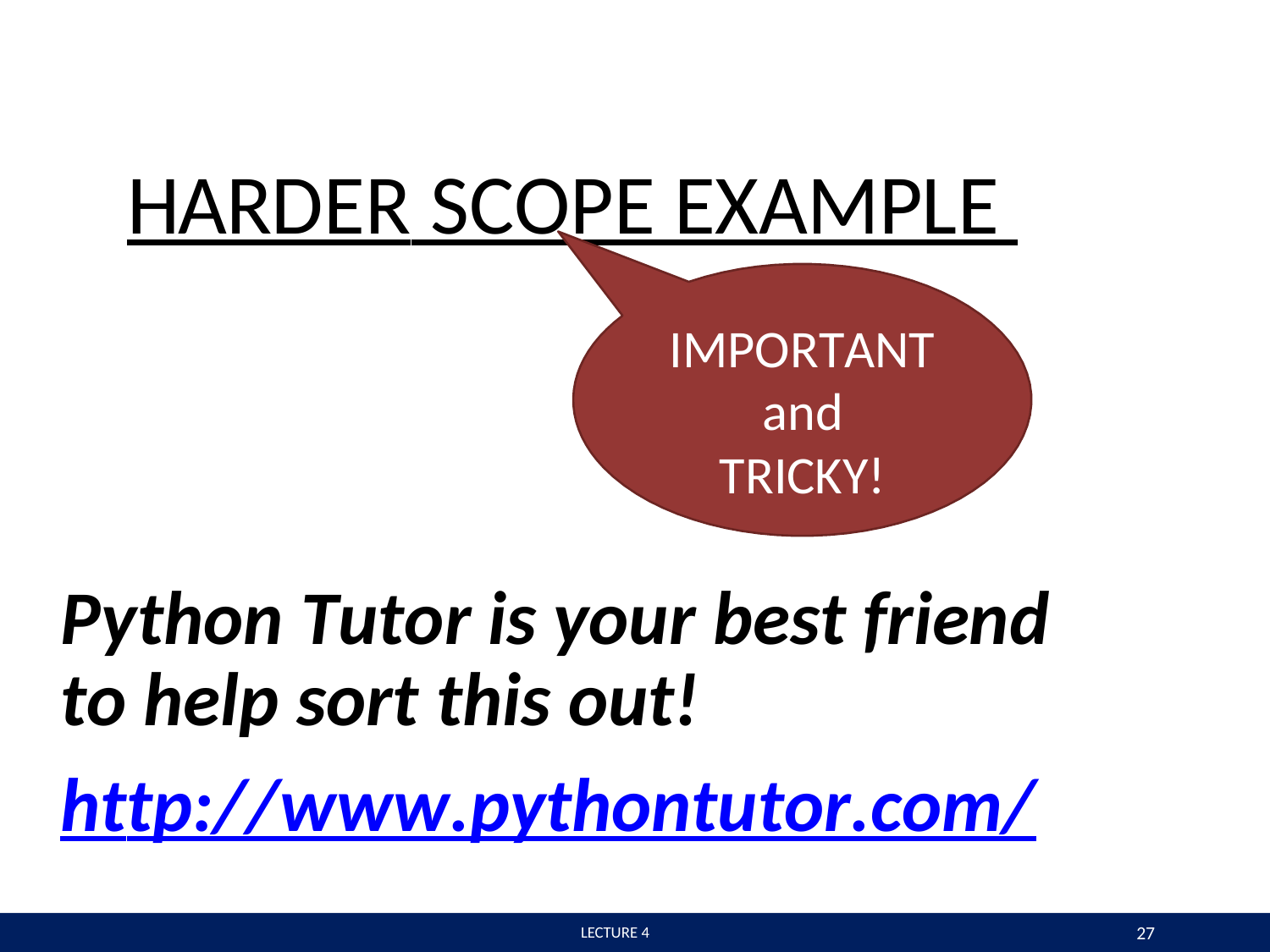

# HARDER SCOPE EXAMPLE

IMPORTANT
and TRICKY!

Python Tutor is your best friend to help sort this out!
http://www.pythontutor.com/
27
 LECTURE 4